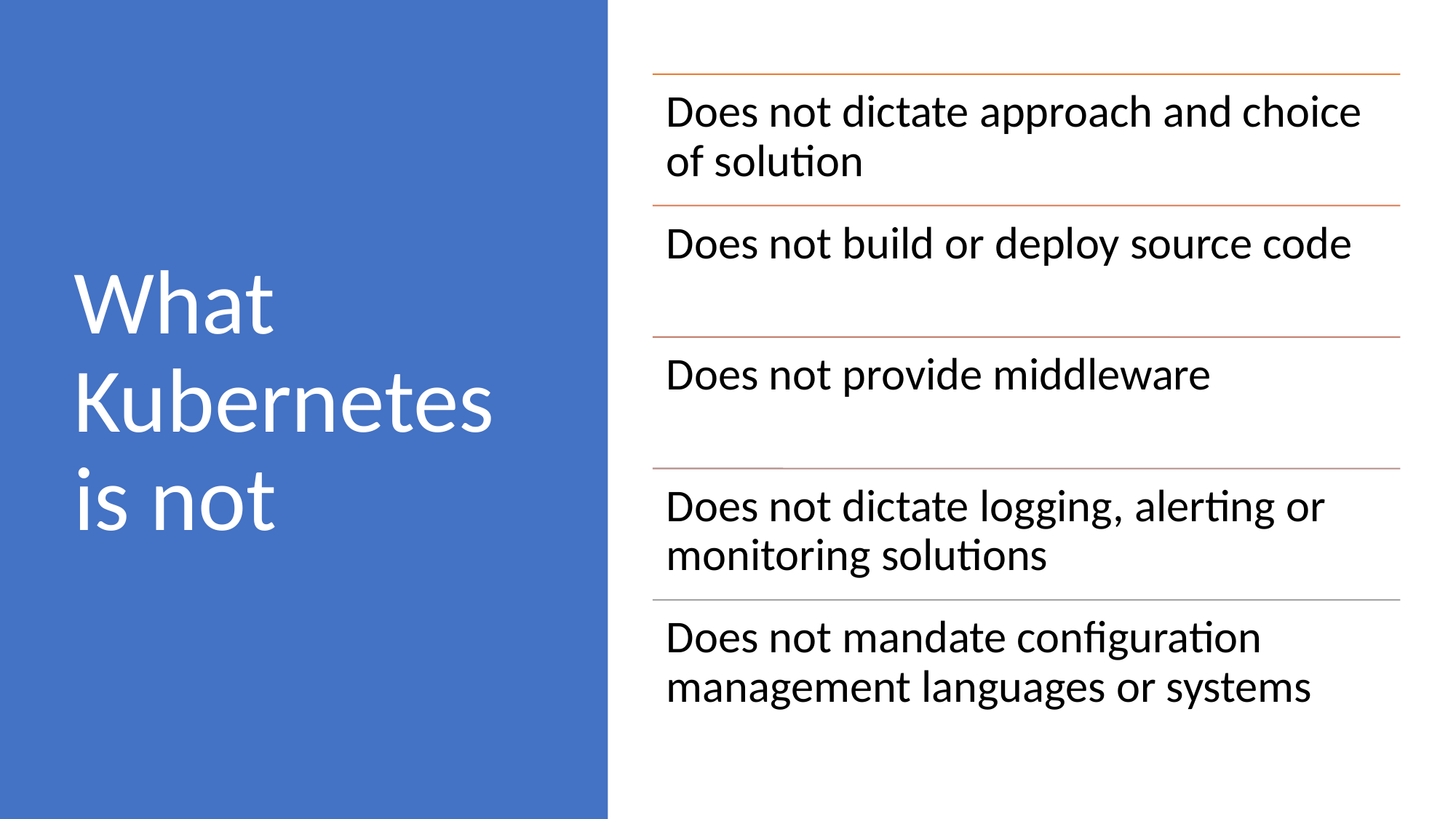

# What Kubernetes is not
Does not dictate approach and choice of solution
Does not build or deploy source code
Does not provide middleware
Does not dictate logging, alerting or monitoring solutions
Does not mandate configuration management languages or systems